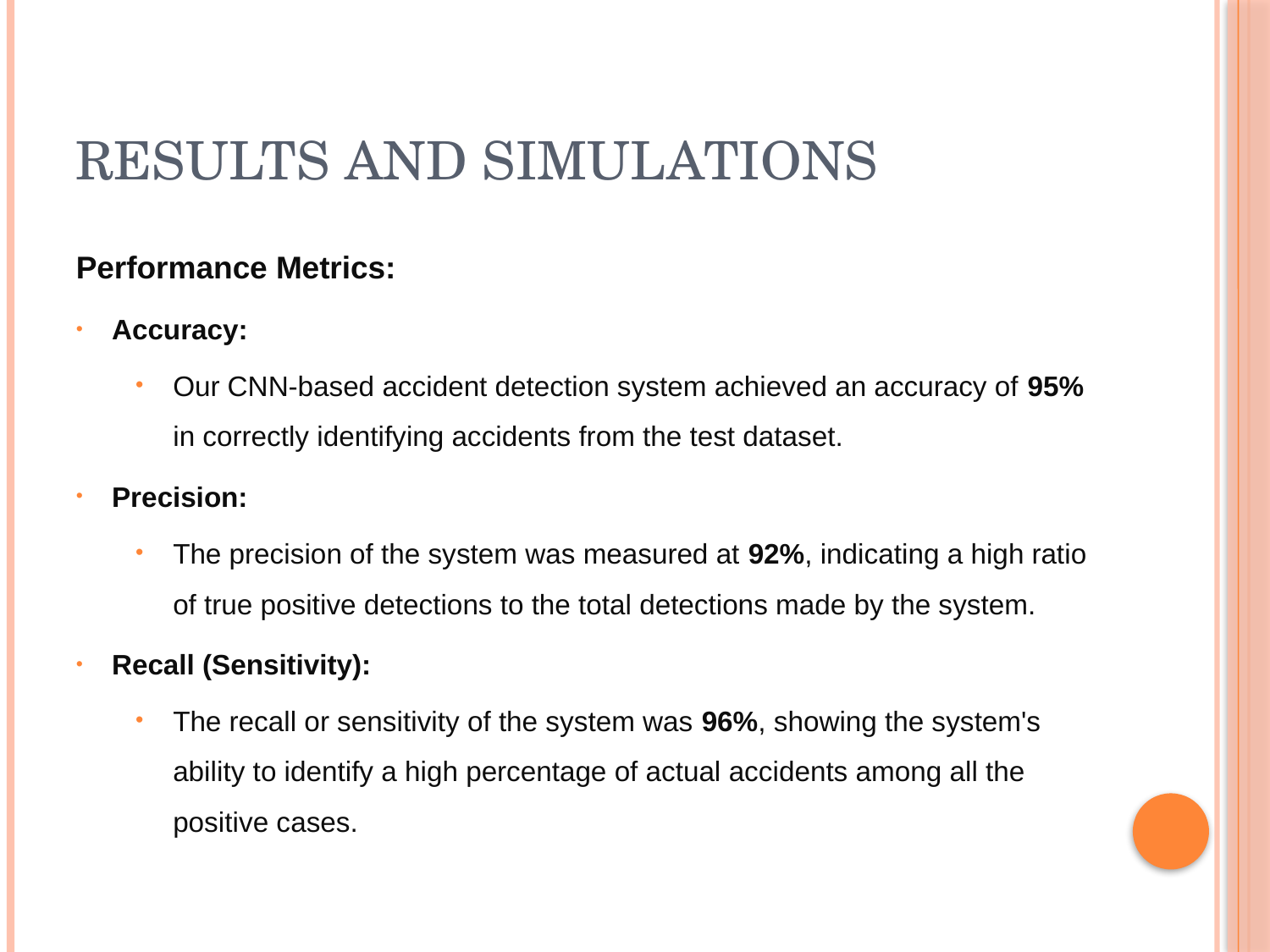

# RESULTS AND SIMULATIONS
Performance Metrics:
Accuracy:
Our CNN-based accident detection system achieved an accuracy of 95% in correctly identifying accidents from the test dataset.
Precision:
The precision of the system was measured at 92%, indicating a high ratio of true positive detections to the total detections made by the system.
Recall (Sensitivity):
The recall or sensitivity of the system was 96%, showing the system's ability to identify a high percentage of actual accidents among all the positive cases.